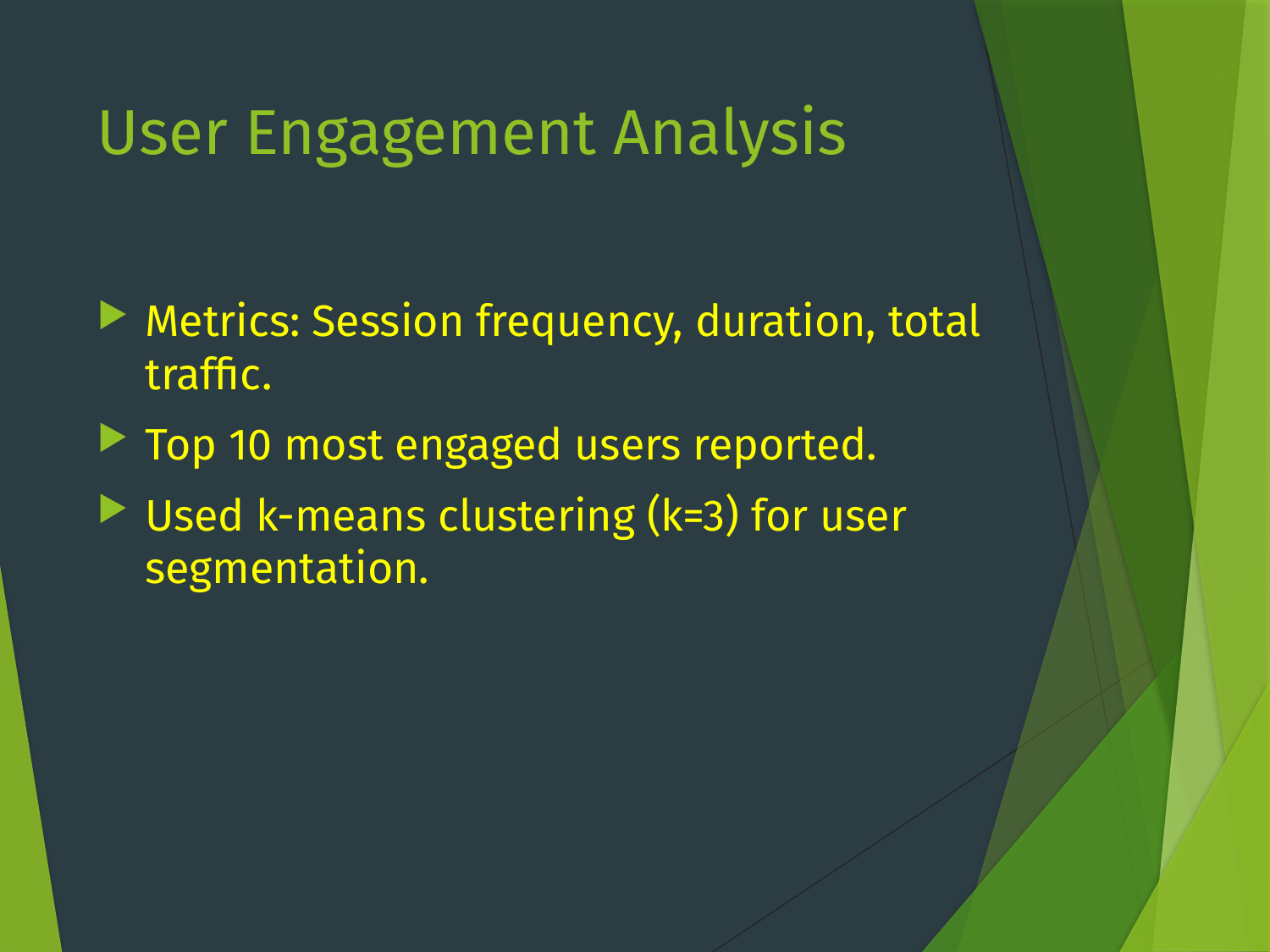

# User Engagement Analysis

Metrics: Session frequency, duration, total traffic.
Top 10 most engaged users reported.
Used k-means clustering (k=3) for user segmentation.